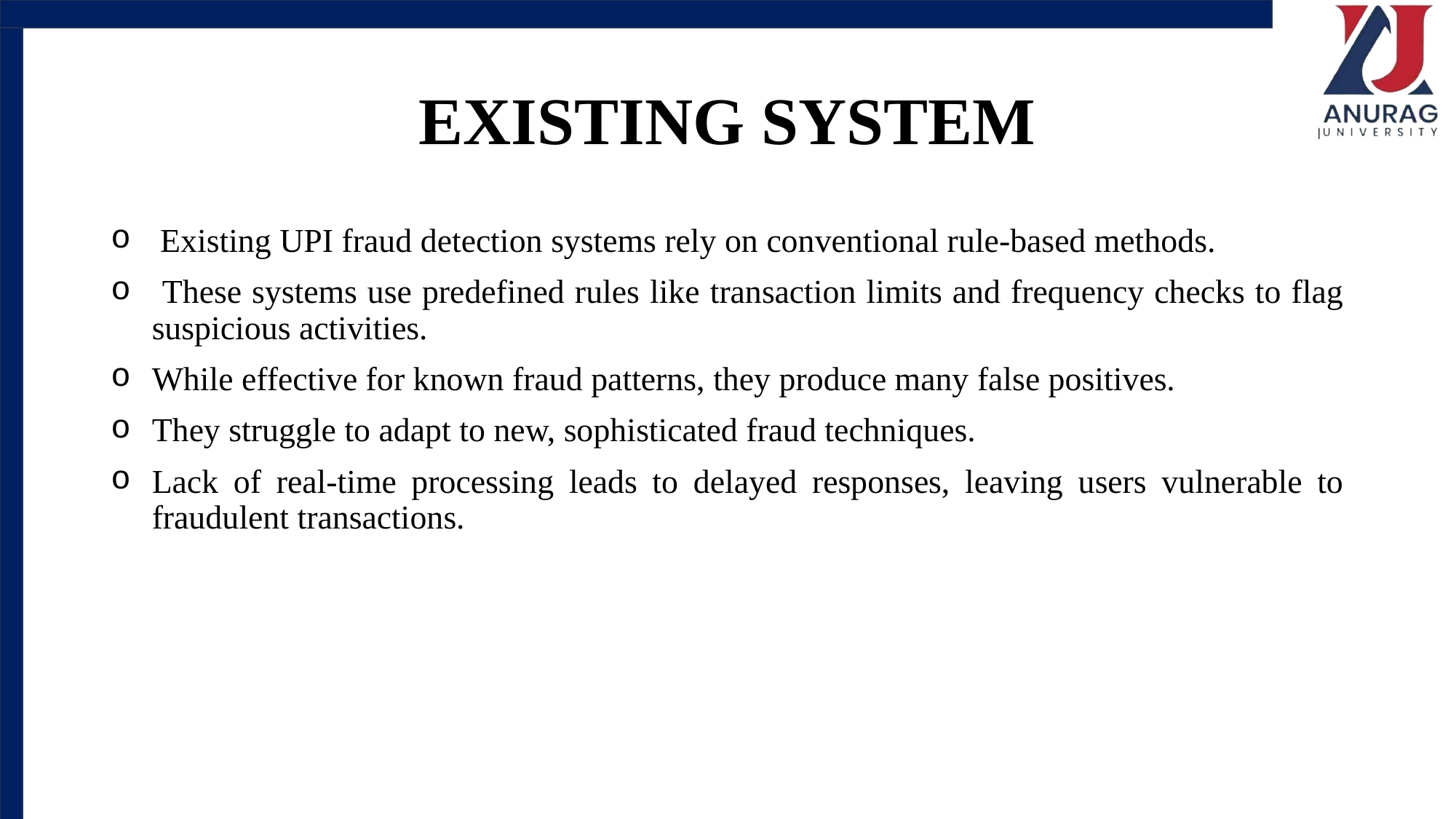

# EXISTING SYSTEM
 Existing UPI fraud detection systems rely on conventional rule-based methods.
 These systems use predefined rules like transaction limits and frequency checks to flag suspicious activities.
While effective for known fraud patterns, they produce many false positives.
They struggle to adapt to new, sophisticated fraud techniques.
Lack of real-time processing leads to delayed responses, leaving users vulnerable to fraudulent transactions.